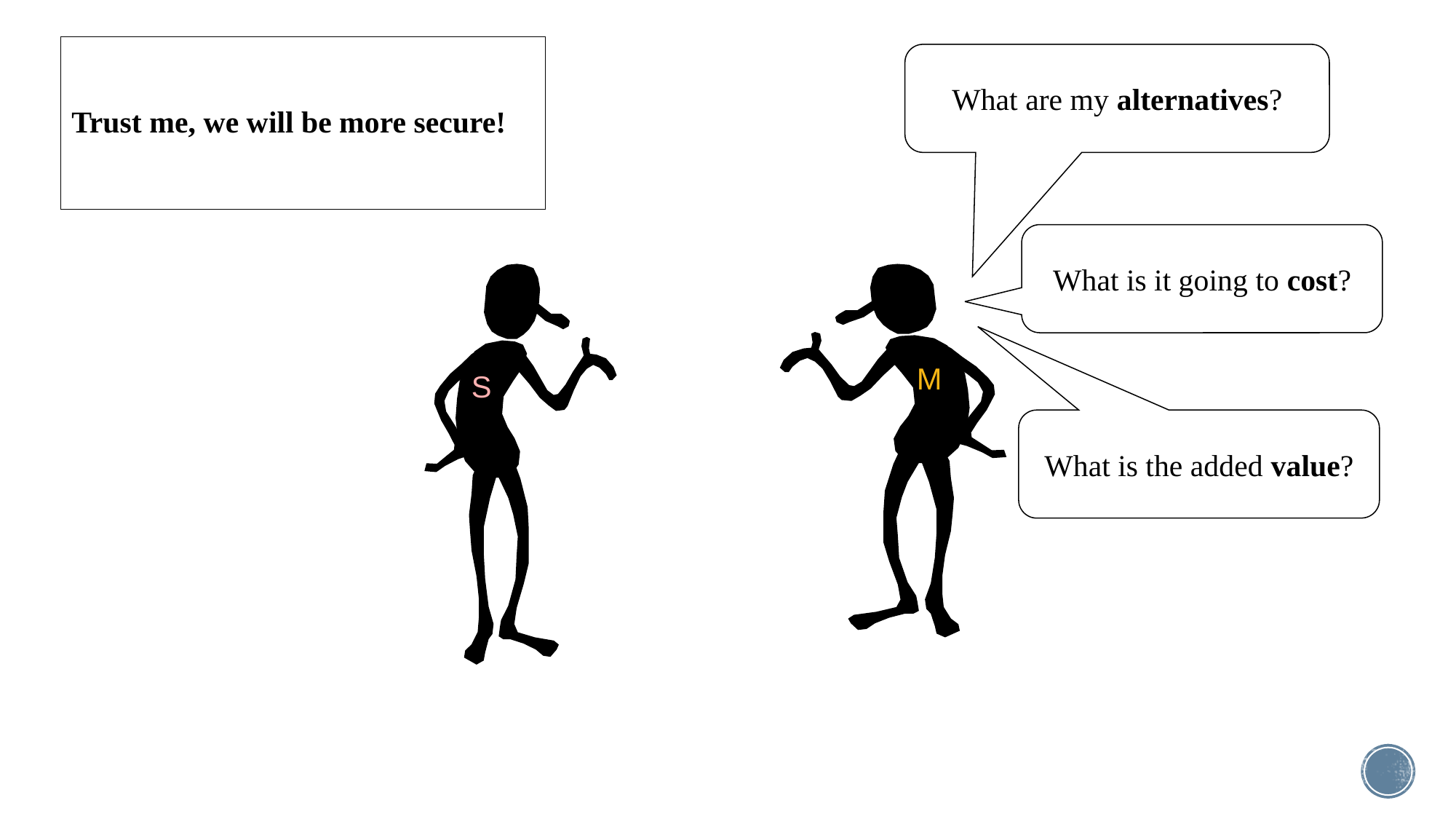

# Trust me, we will be more secure!
What are my alternatives?
What is it going to cost?

S

M

What is the added value?